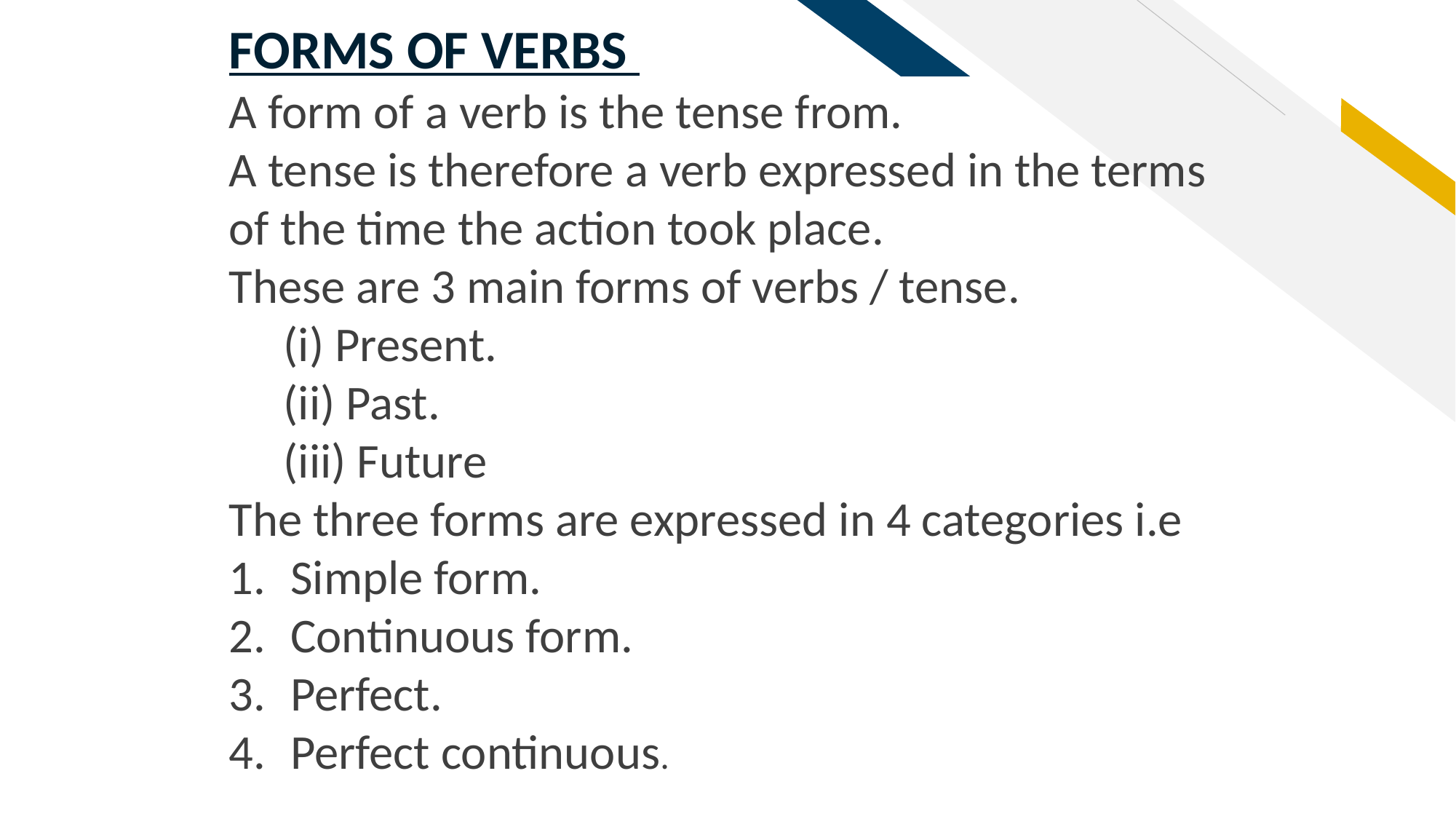

FORMS OF VERBS
A form of a verb is the tense from.
A tense is therefore a verb expressed in the terms of the time the action took place.
These are 3 main forms of verbs / tense.
(i) Present.
(ii) Past.
(iii) Future
The three forms are expressed in 4 categories i.e
Simple form.
Continuous form.
Perfect.
Perfect continuous.